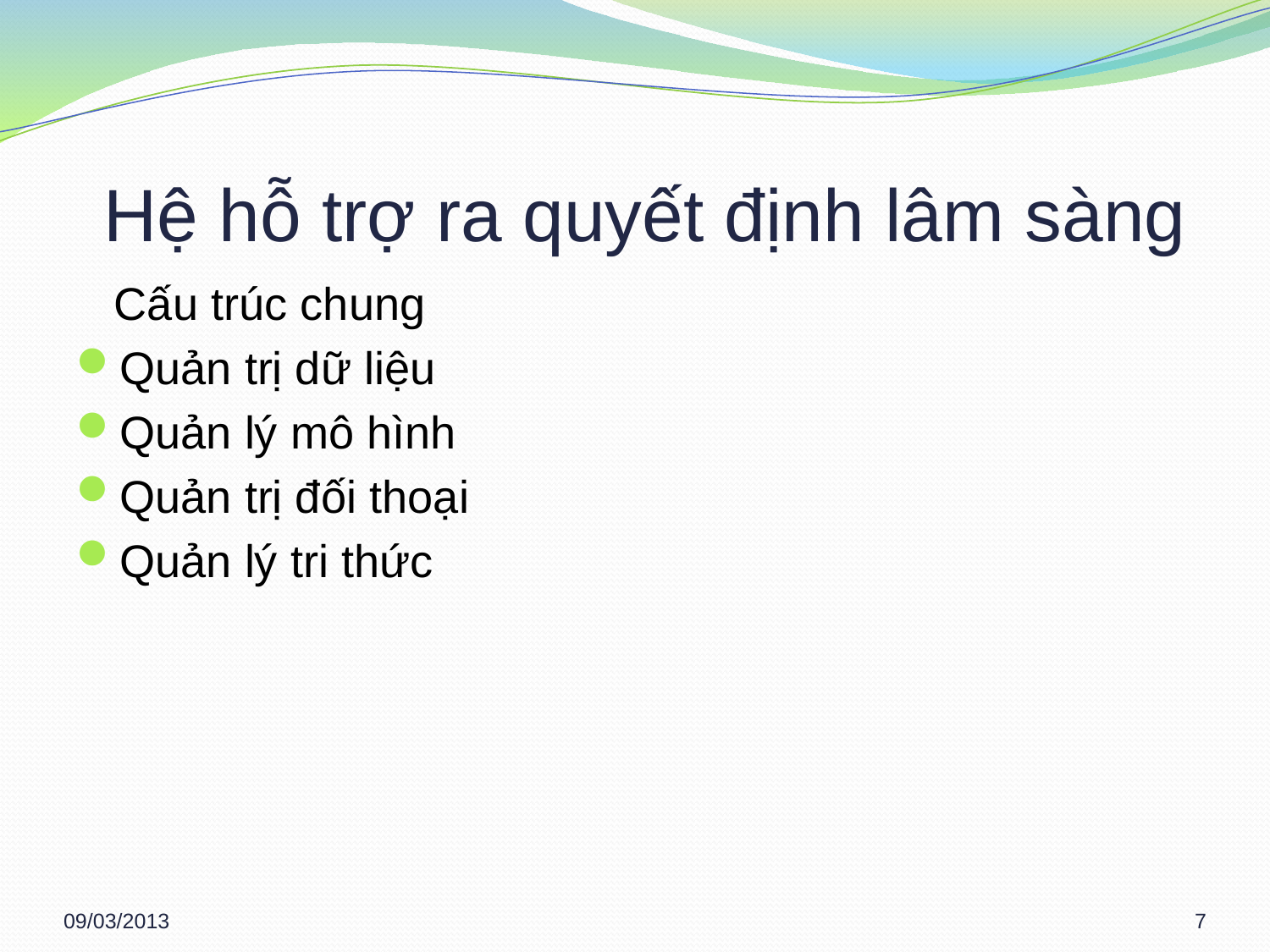

# Hệ hỗ trợ ra quyết định lâm sàng
	Cấu trúc chung
Quản trị dữ liệu
Quản lý mô hình
Quản trị đối thoại
Quản lý tri thức
09/03/2013
7